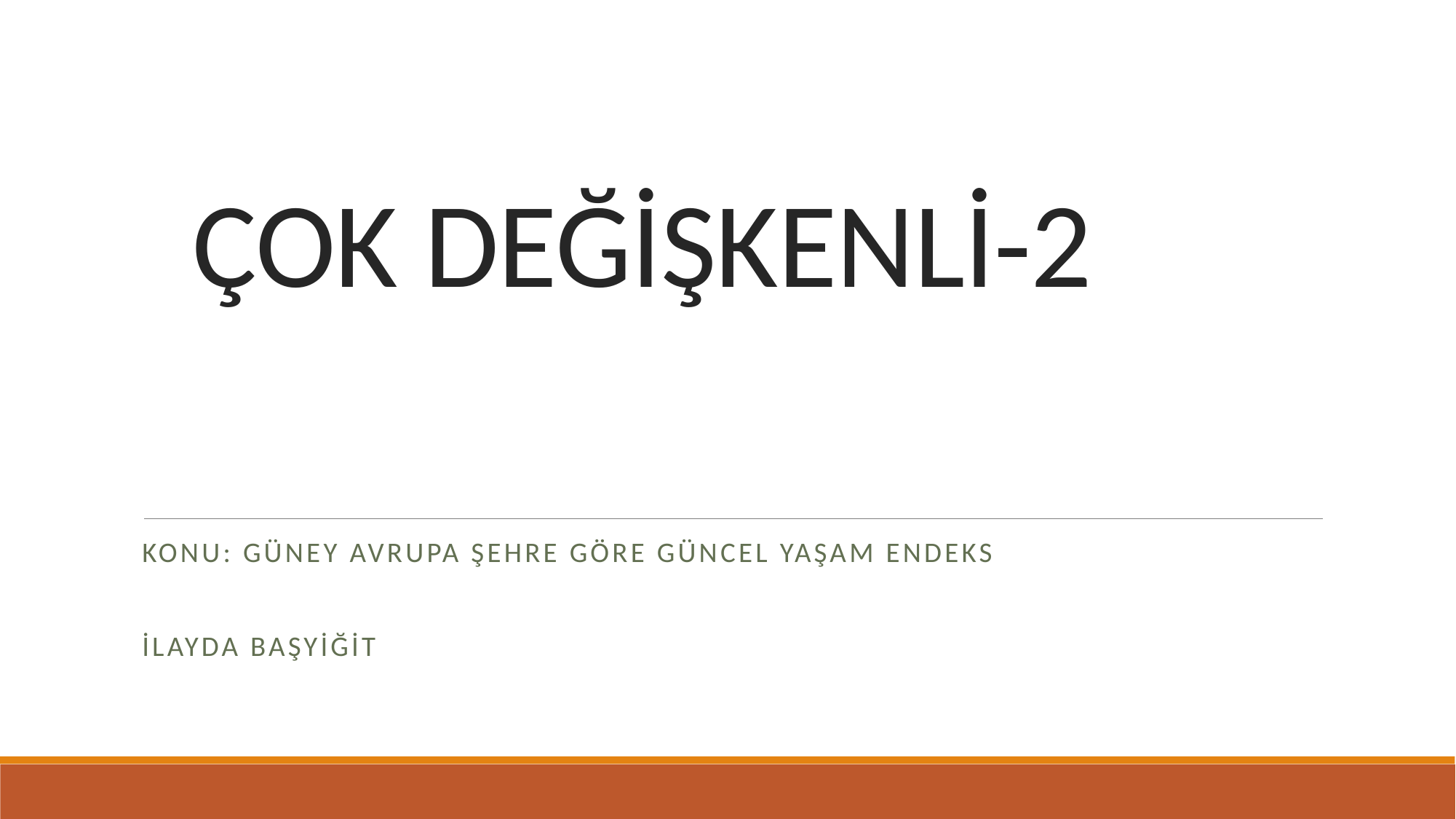

# ÇOK DEĞİŞKENLİ-2
Konu: Güney Avrupa Şehre Göre Güncel Yaşam Endeks

İlayda BAŞYİĞİT